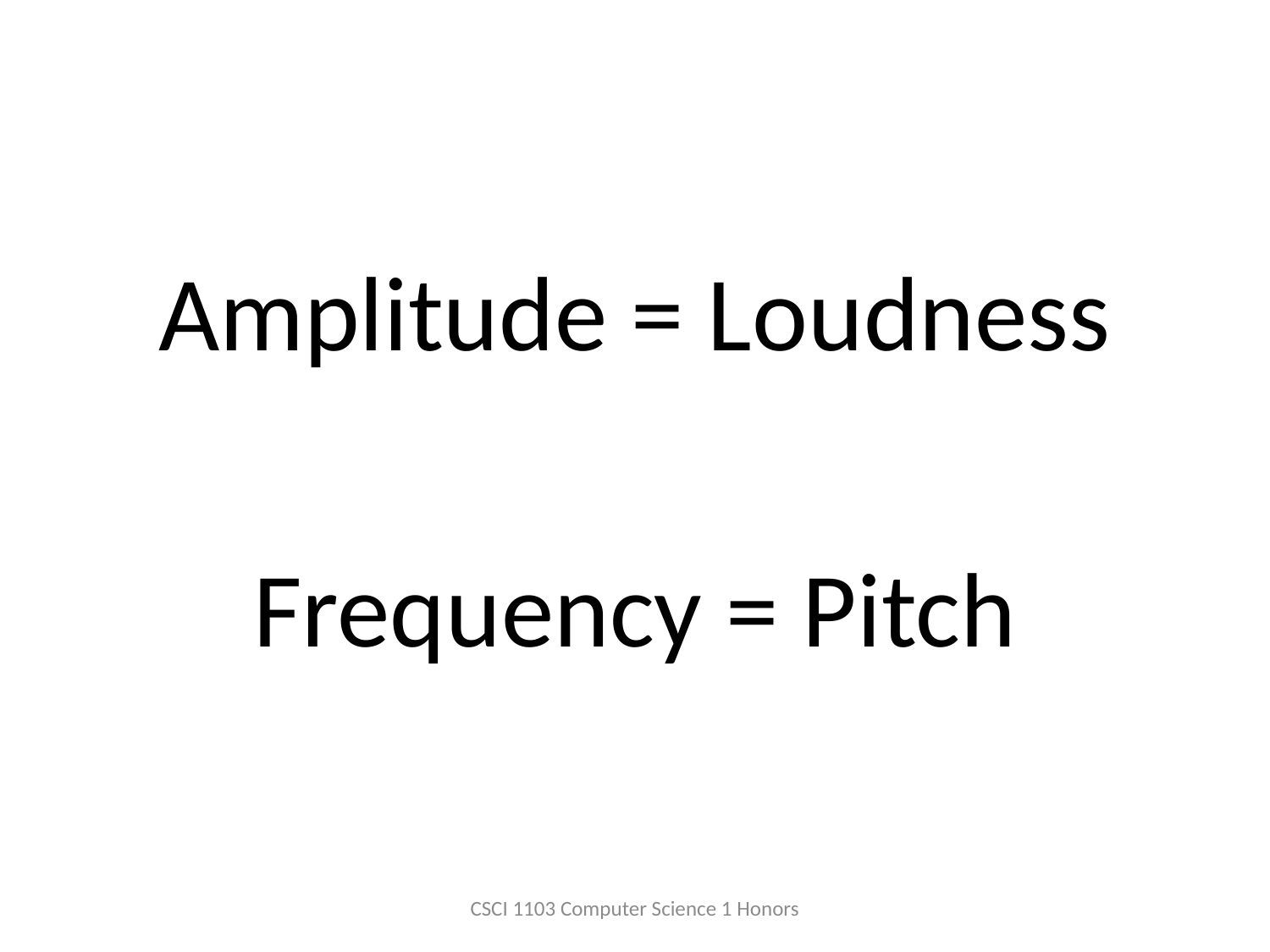

Amplitude = Loudness

Frequency = Pitch
CSCI 1103 Computer Science 1 Honors